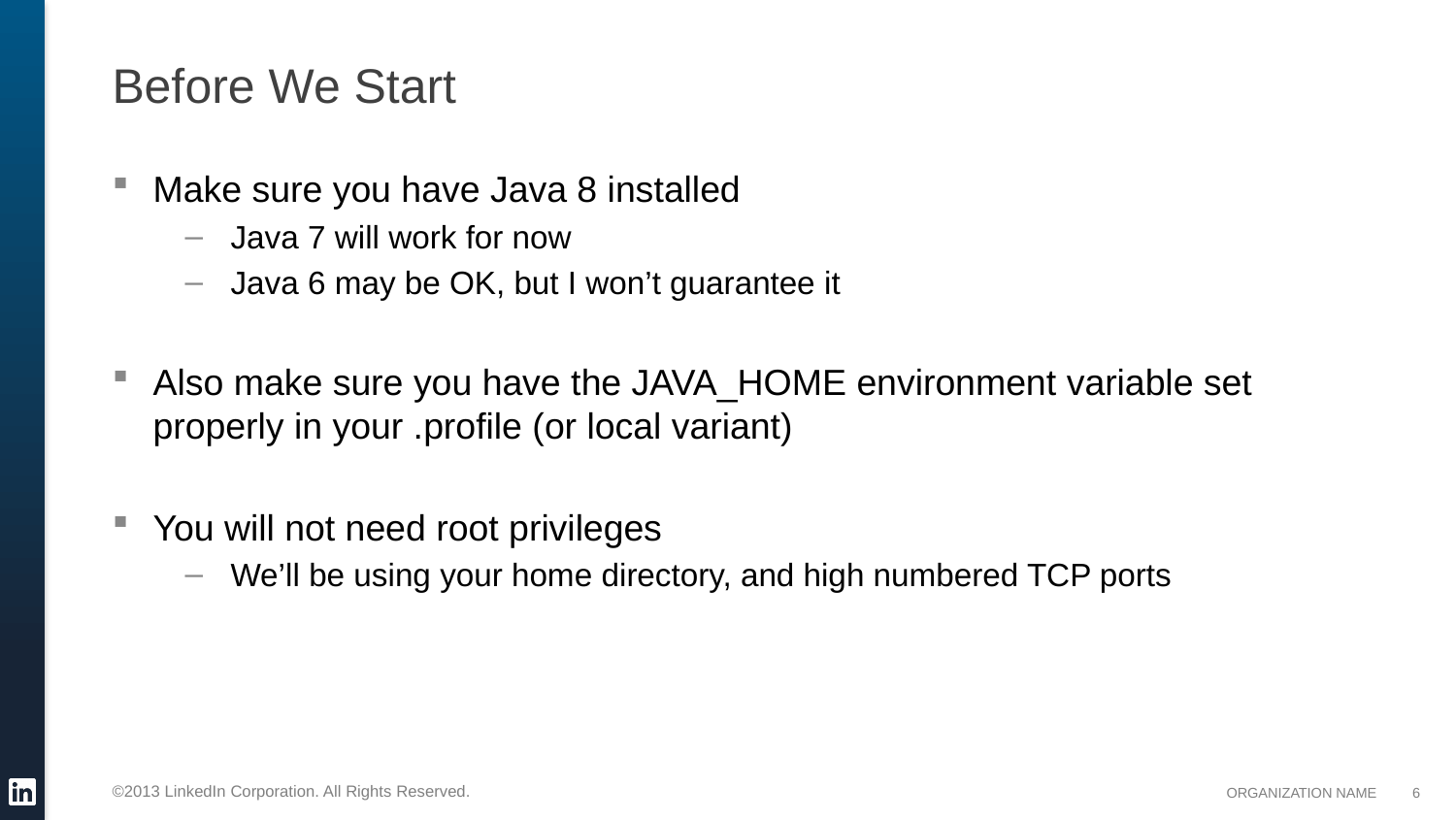

# Before We Start
Make sure you have Java 8 installed
Java 7 will work for now
Java 6 may be OK, but I won’t guarantee it

Also make sure you have the JAVA_HOME environment variable set properly in your .profile (or local variant)

You will not need root privileges
We’ll be using your home directory, and high numbered TCP ports

6